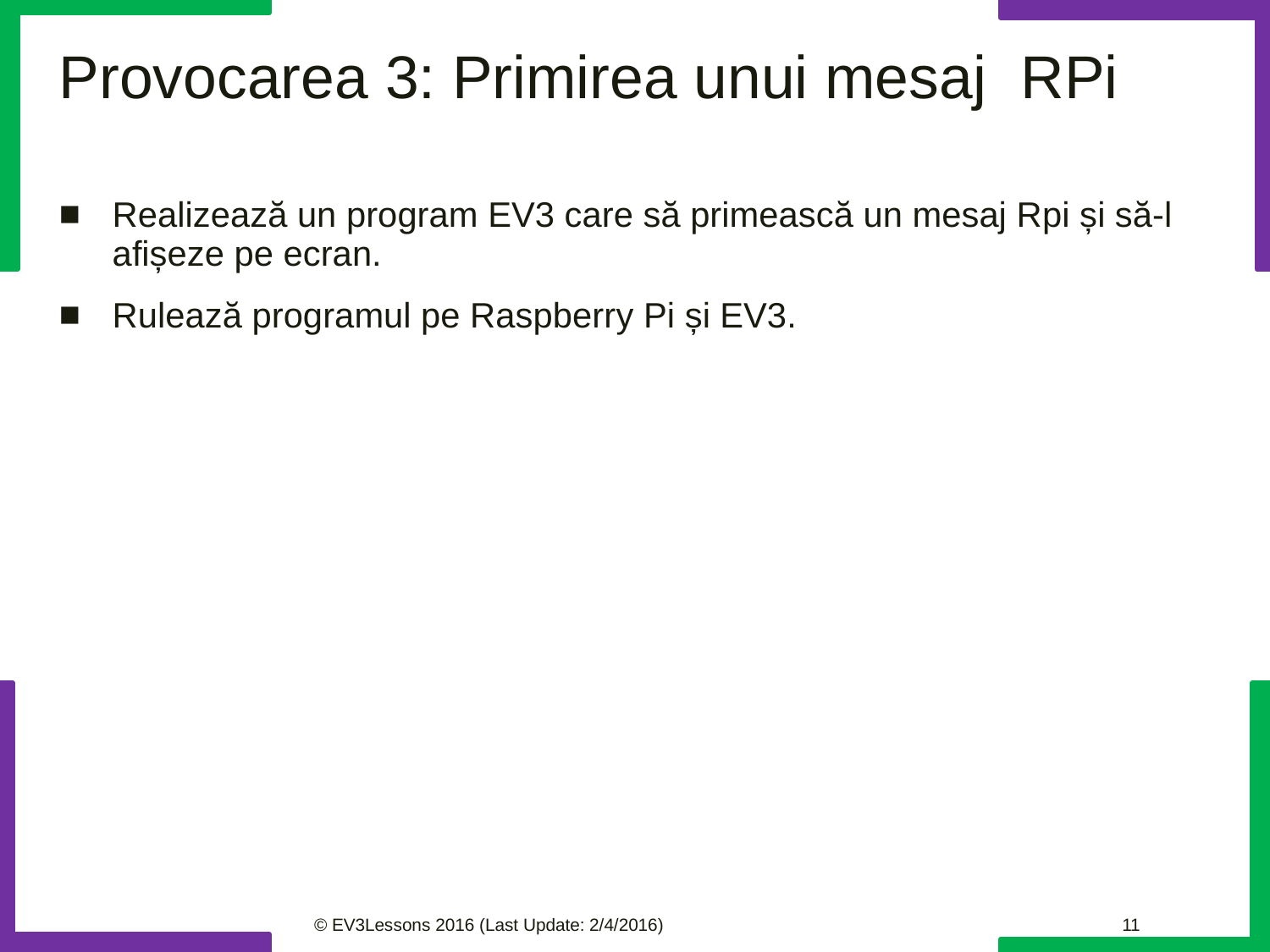

# Provocarea 3: Primirea unui mesaj  RPi
Realizează un program EV3 care să primească un mesaj Rpi și să-l afișeze pe ecran.
Rulează programul pe Raspberry Pi și EV3.

© EV3Lessons 2016 (Last Update: 2/4/2016)
11